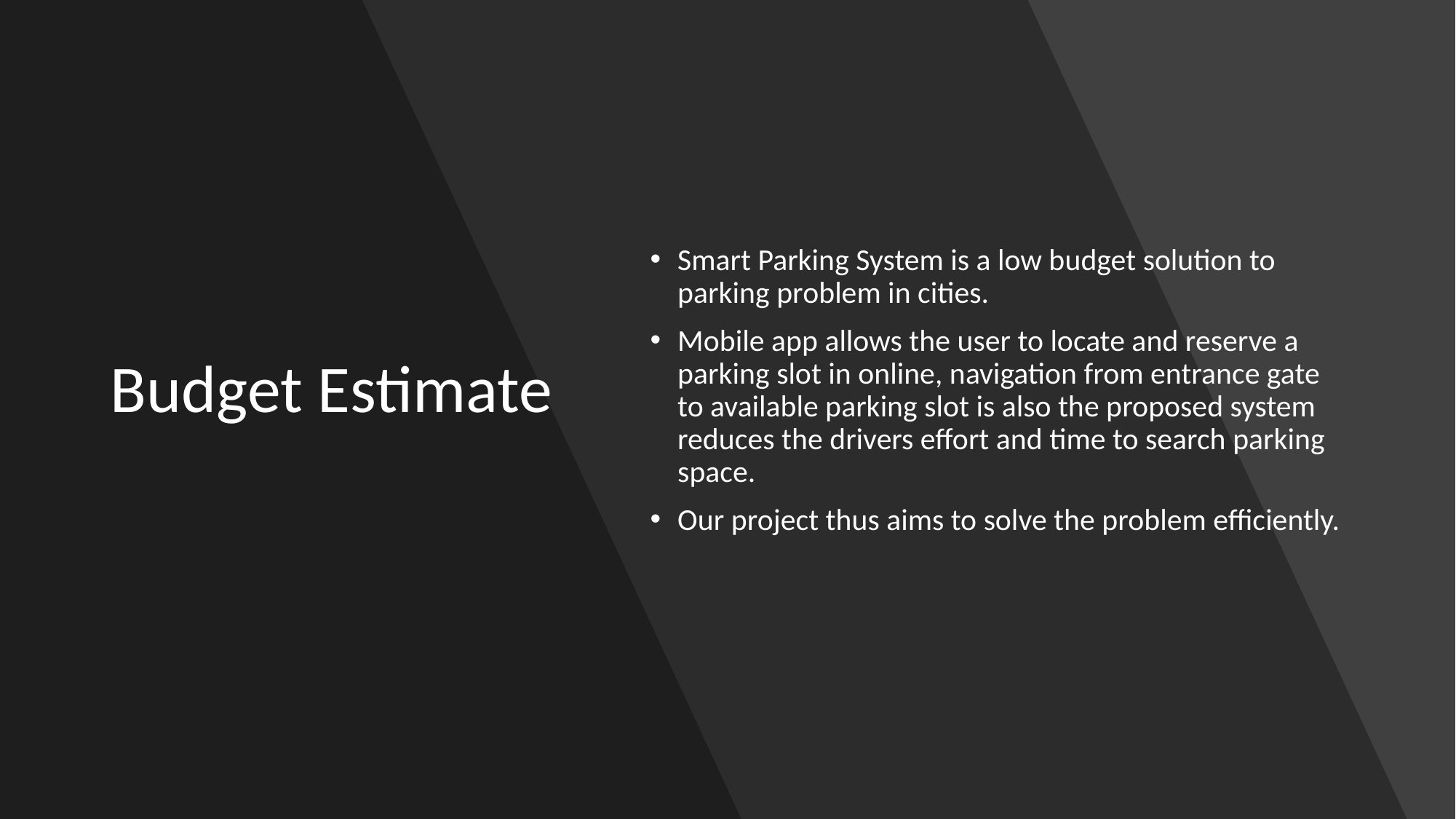

# Budget Estimate
Smart Parking System is a low budget solution to parking problem in cities.
Mobile app allows the user to locate and reserve a parking slot in online, navigation from entrance gate to available parking slot is also the proposed system reduces the drivers effort and time to search parking space.
Our project thus aims to solve the problem efficiently.